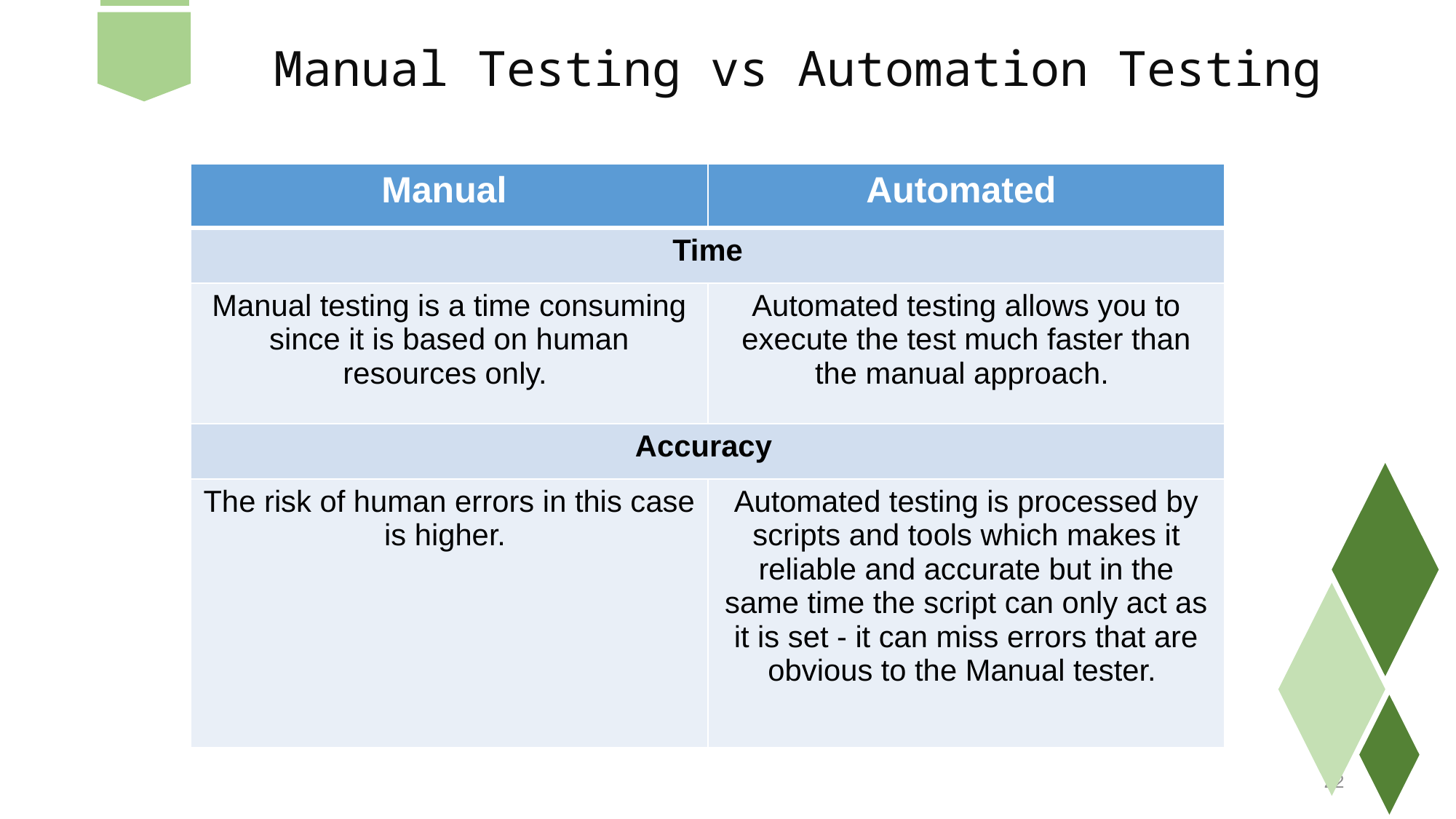

Manual Testing vs Automation Testing
| Manual | Automated |
| --- | --- |
| Time |  |
| Manual testing is a time consuming since it is based on human resources only. | Automated testing allows you to execute the test much faster than the manual approach. |
| Accuracy |  |
| The risk of human errors in this case is higher. | Automated testing is processed by scripts and tools which makes it reliable and accurate but in the same time the script can only act as it is set - it can miss errors that are obvious to the Manual tester. |

22